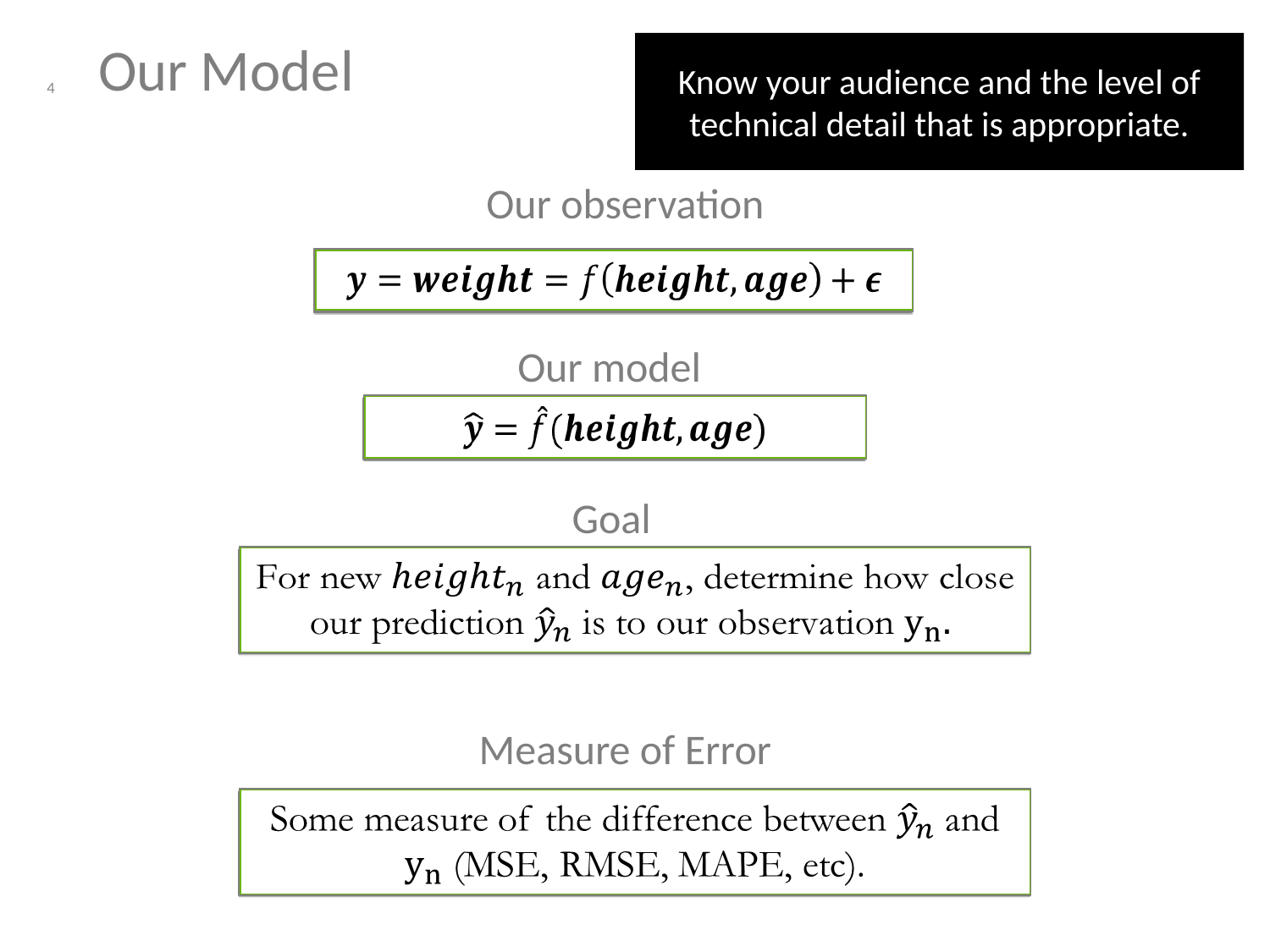

# Our Model
Know your audience and the level of technical detail that is appropriate.
4
Our observation

Our model

Goal

Measure of Error